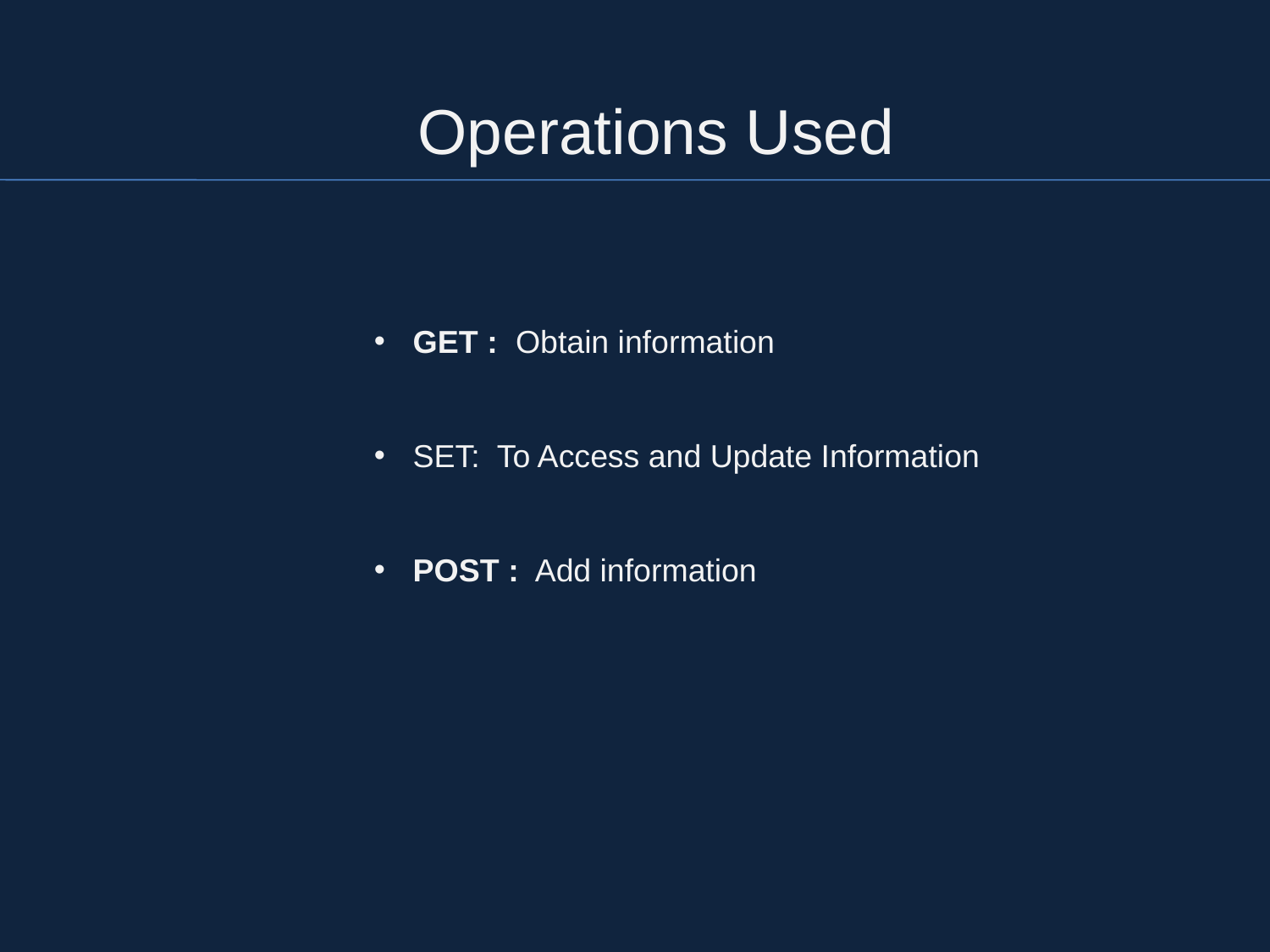

Operations Used

 GET :  Obtain information

 SET:  To Access and Update Information

 POST :  Add information